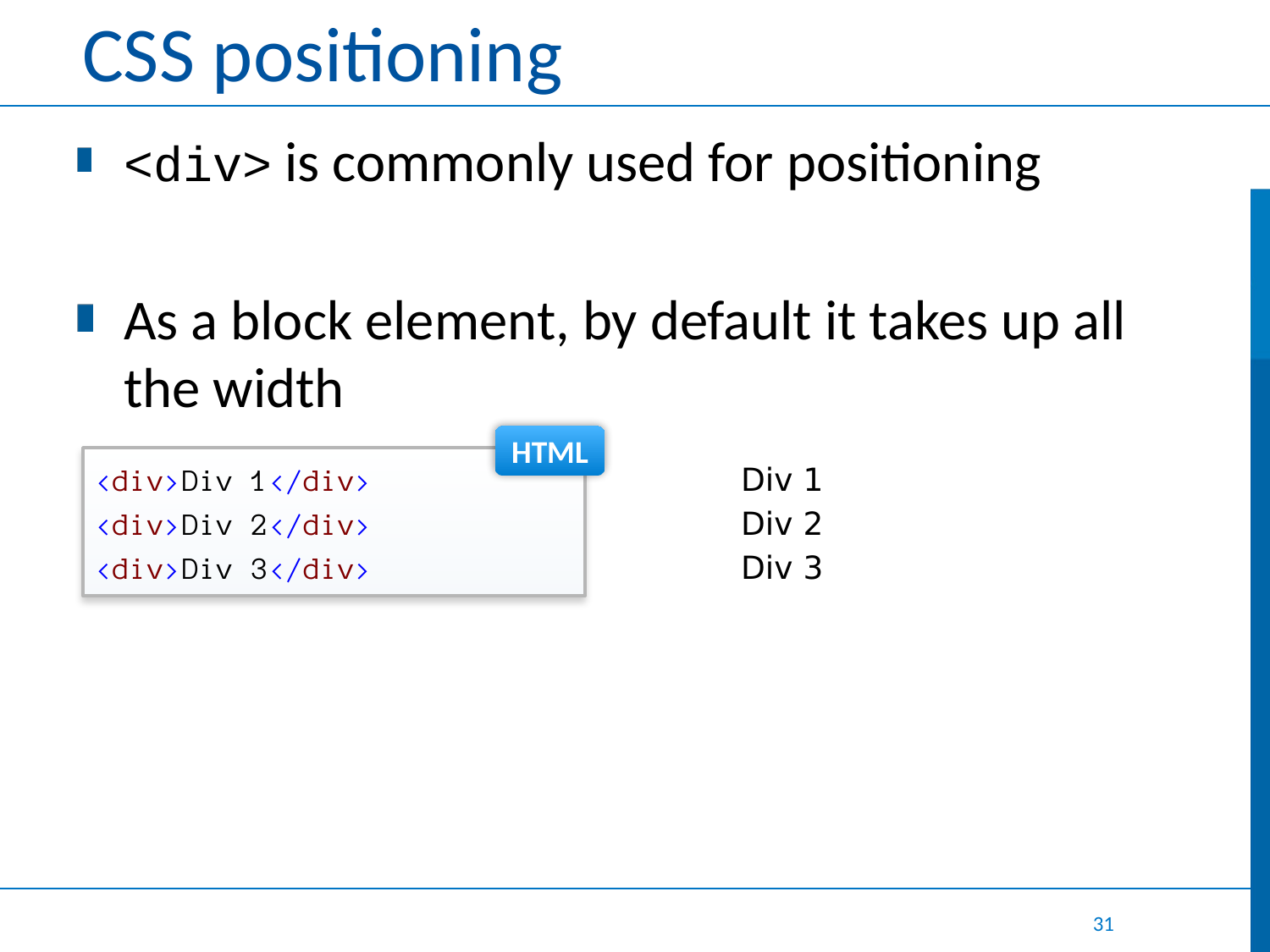

# CSS positioning
<div> is commonly used for positioning

As a block element, by default it takes up all the width
HTML
<div>Div 1</div>
<div>Div 2</div>
<div>Div 3</div>
Div 1
Div 2
Div 3
31